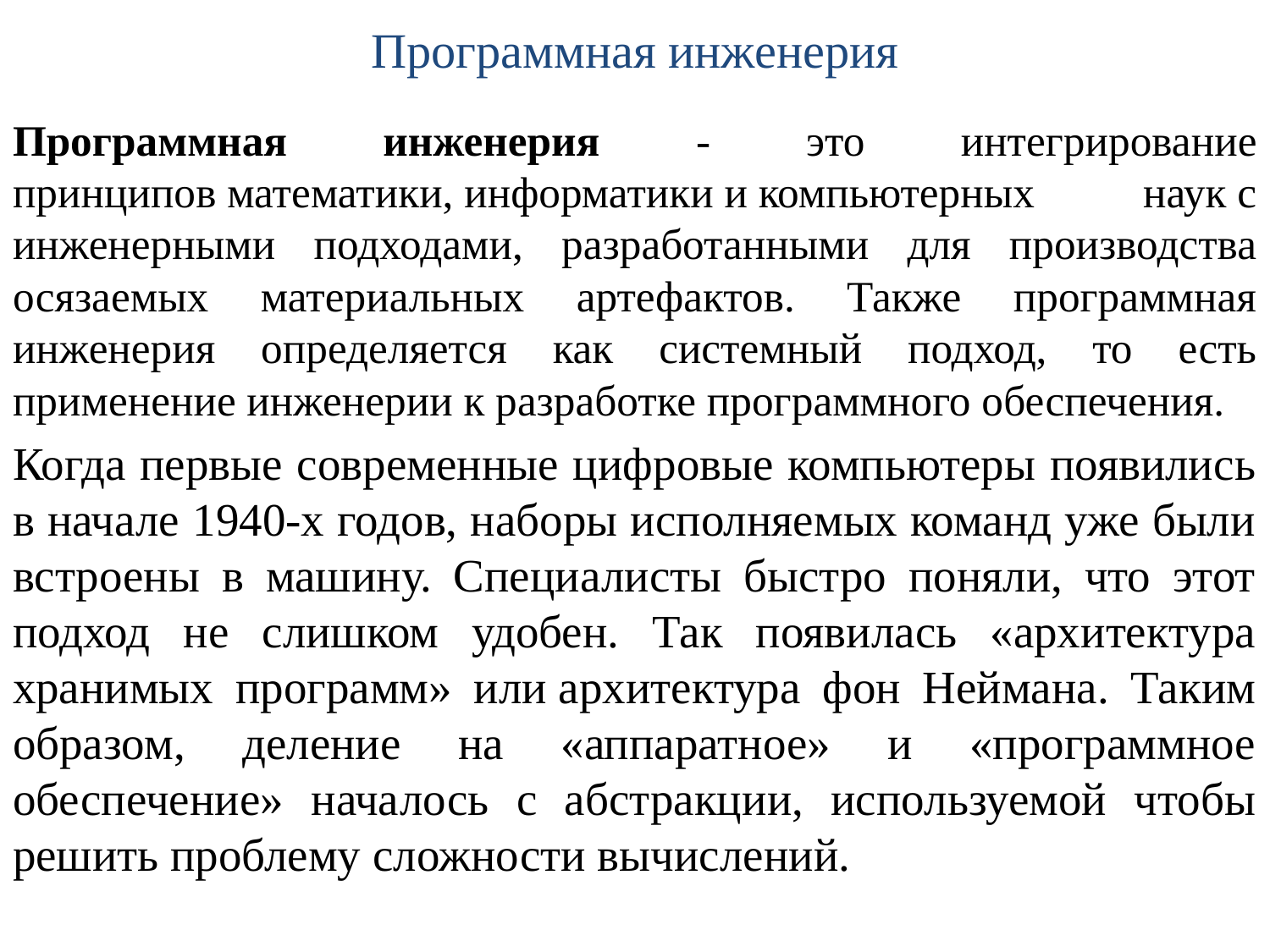

# Программная инженерия
Программная инженерия - это интегрирование принципов математики, информатики и компьютерных наук с инженерными подходами, разработанными для производства осязаемых материальных артефактов. Также программная инженерия определяется как системный подход, то есть применение инженерии к разработке программного обеспечения.
Когда первые современные цифровые компьютеры появились в начале 1940-х годов, наборы исполняемых команд уже были встроены в машину. Специалисты быстро поняли, что этот подход не слишком удобен. Так появилась «архитектура хранимых программ» или архитектура фон Неймана. Таким образом, деление на «аппаратное» и «программное обеспечение» началось с абстракции, используемой чтобы решить проблему сложности вычислений.